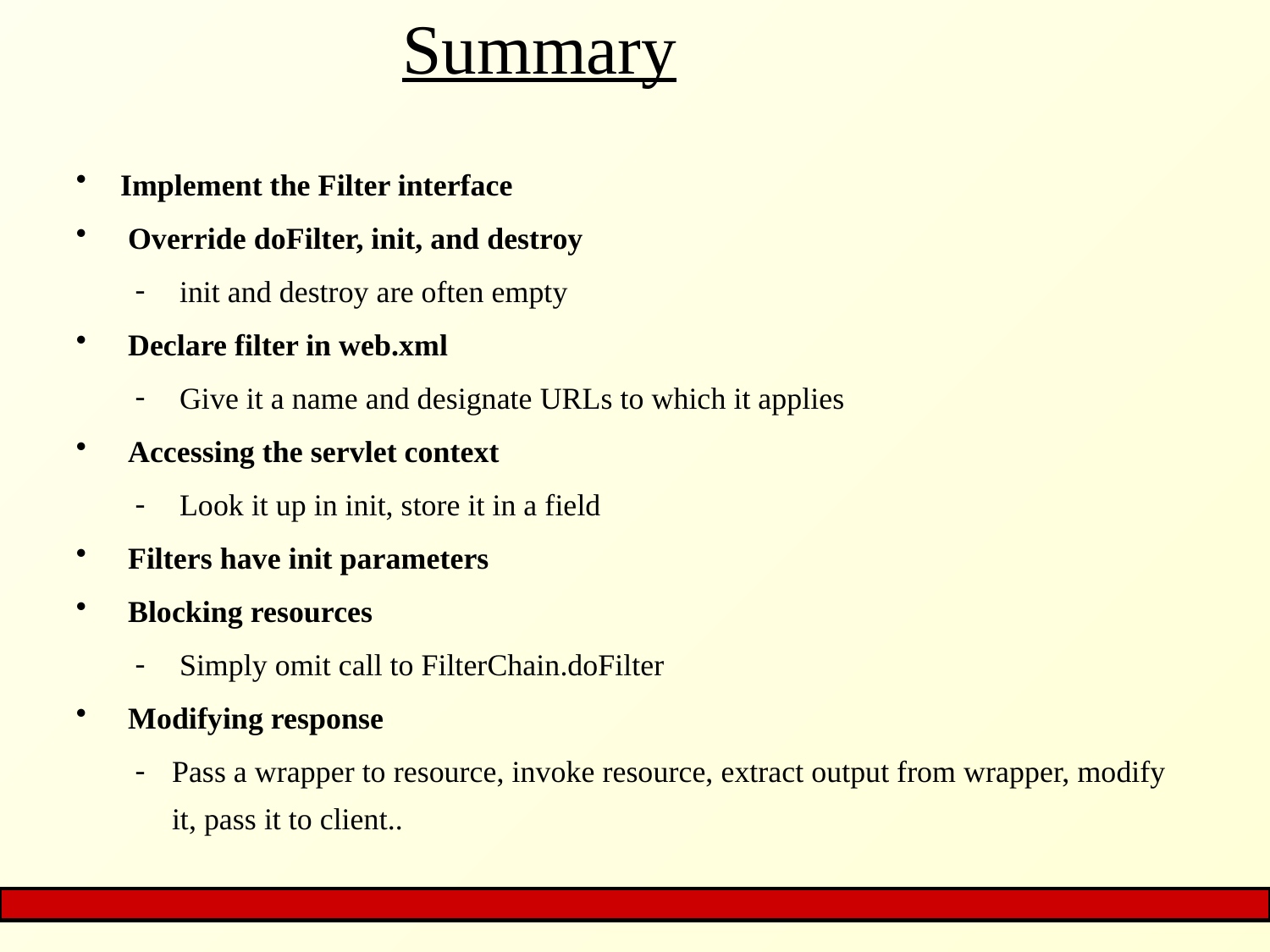

# Summary
Implement the Filter interface
 Override doFilter, init, and destroy
 init and destroy are often empty
 Declare filter in web.xml
 Give it a name and designate URLs to which it applies
 Accessing the servlet context
 Look it up in init, store it in a field
 Filters have init parameters
 Blocking resources
 Simply omit call to FilterChain.doFilter
 Modifying response
Pass a wrapper to resource, invoke resource, extract output from wrapper, modify it, pass it to client..